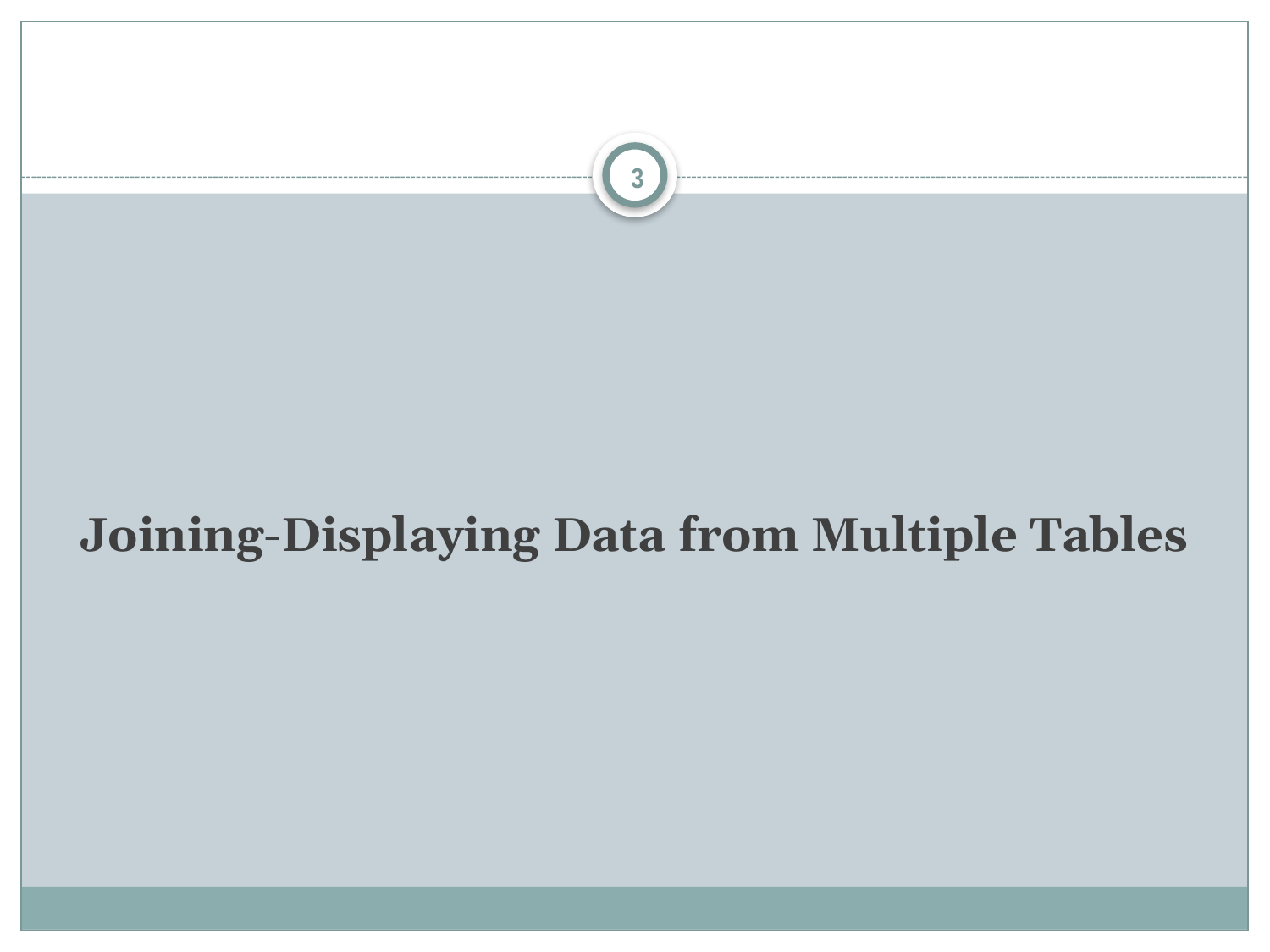

3
# Joining-Displaying Data from Multiple Tables